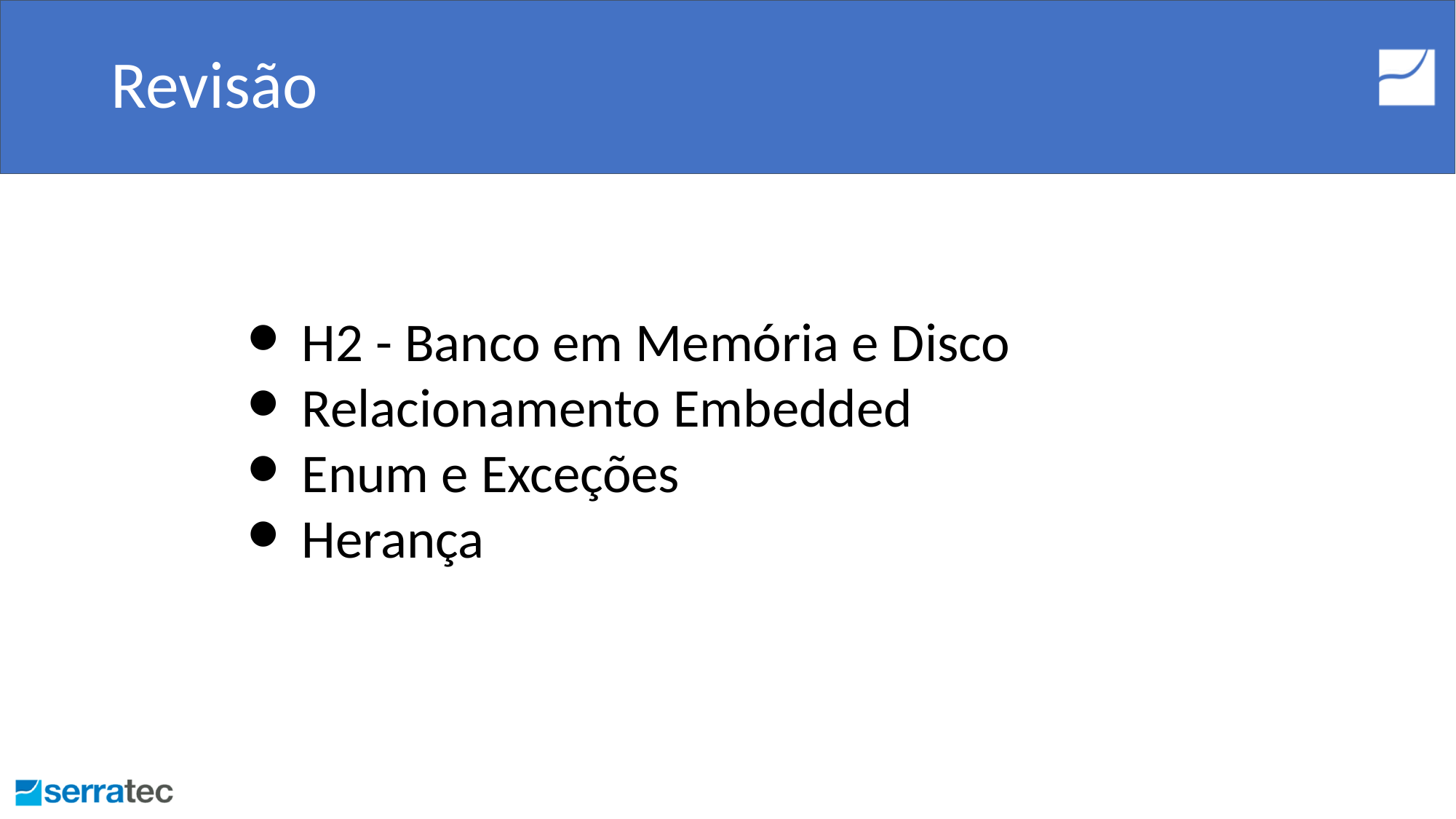

# Revisão
H2 - Banco em Memória e Disco
Relacionamento Embedded
Enum e Exceções
Herança